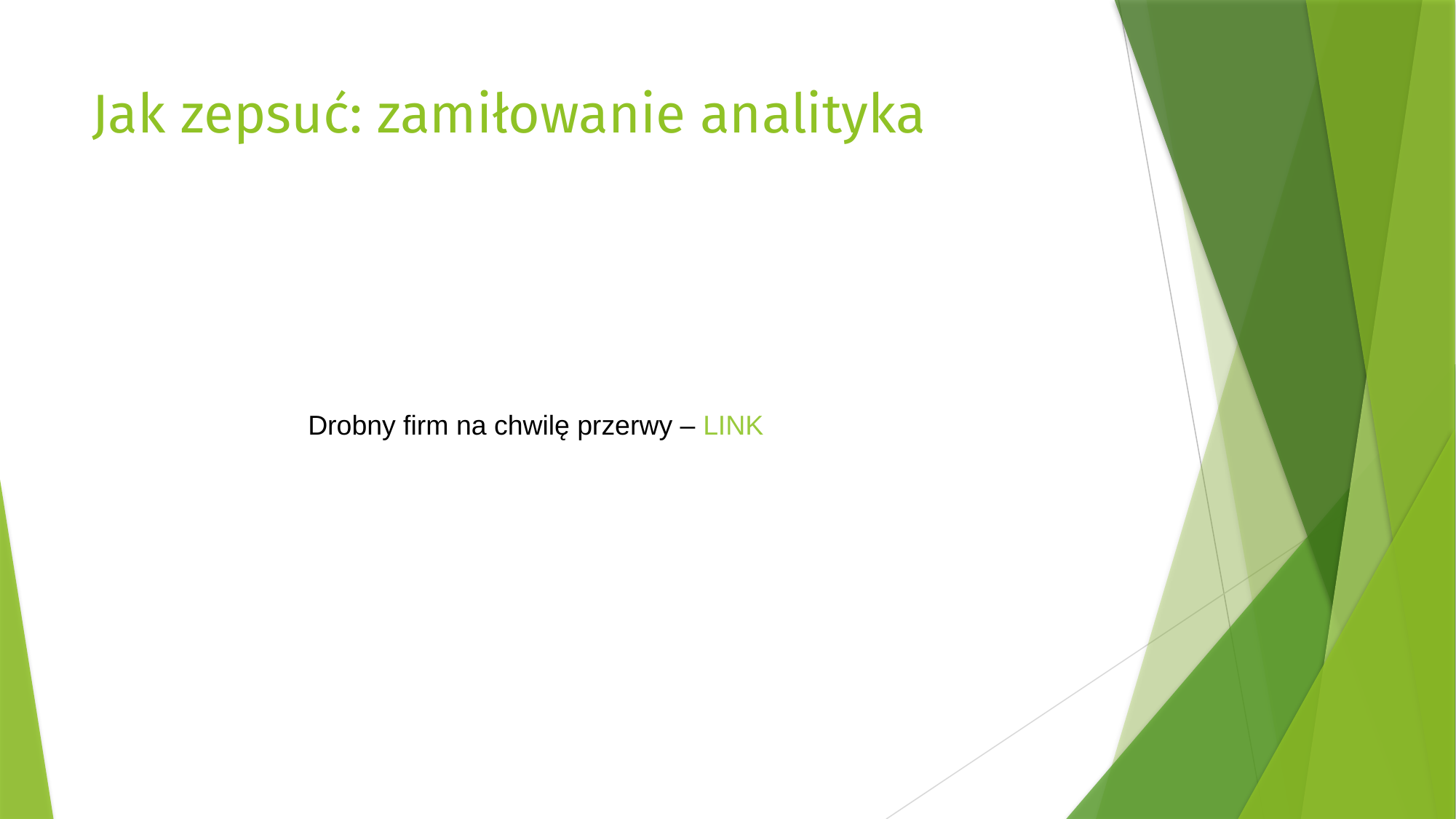

# Jak zepsuć: zamiłowanie analityka

Drobny firm na chwilę przerwy – LINK